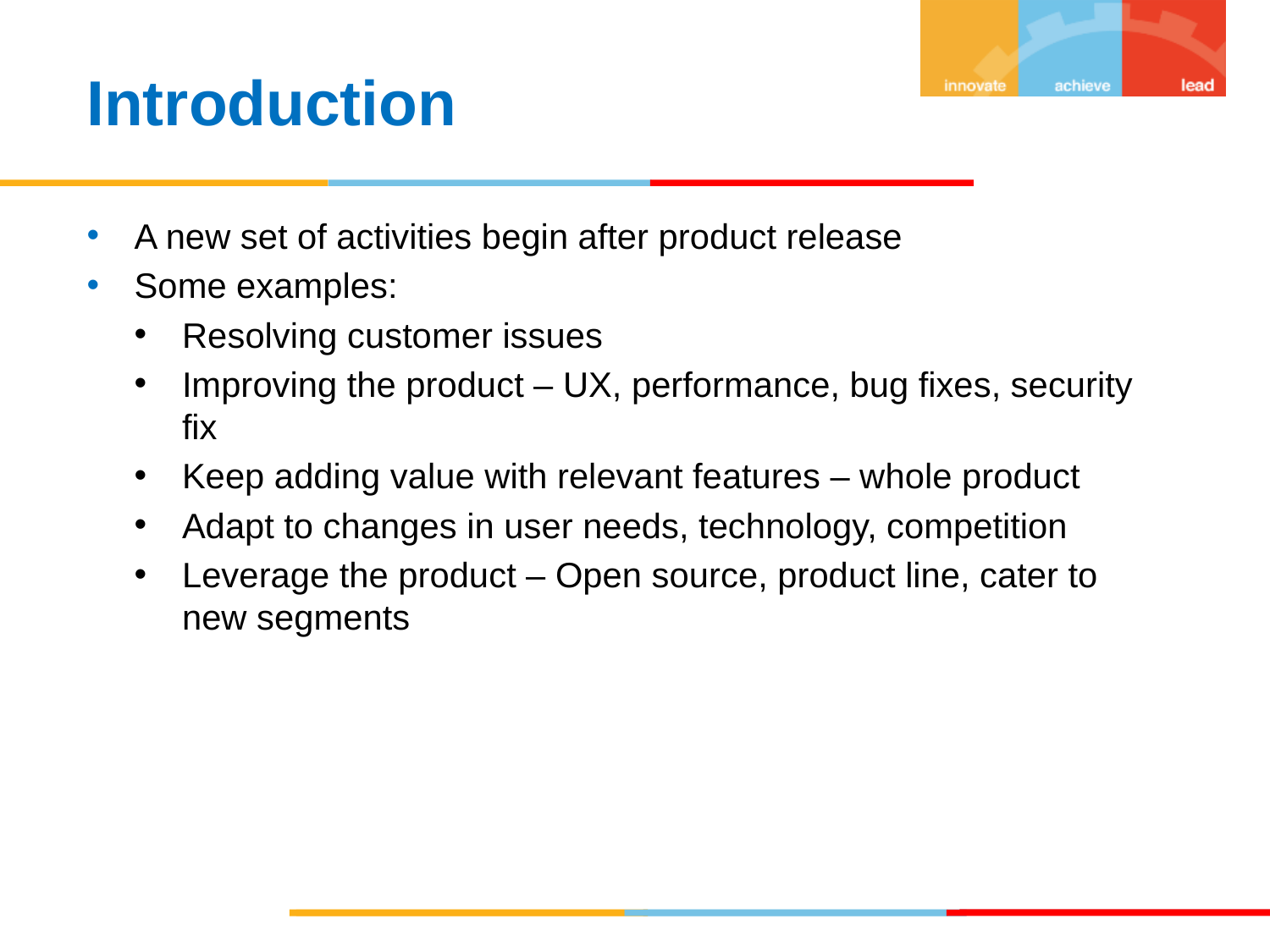

Introduction
A new set of activities begin after product release
Some examples:
Resolving customer issues
Improving the product – UX, performance, bug fixes, security fix
Keep adding value with relevant features – whole product
Adapt to changes in user needs, technology, competition
Leverage the product – Open source, product line, cater to new segments